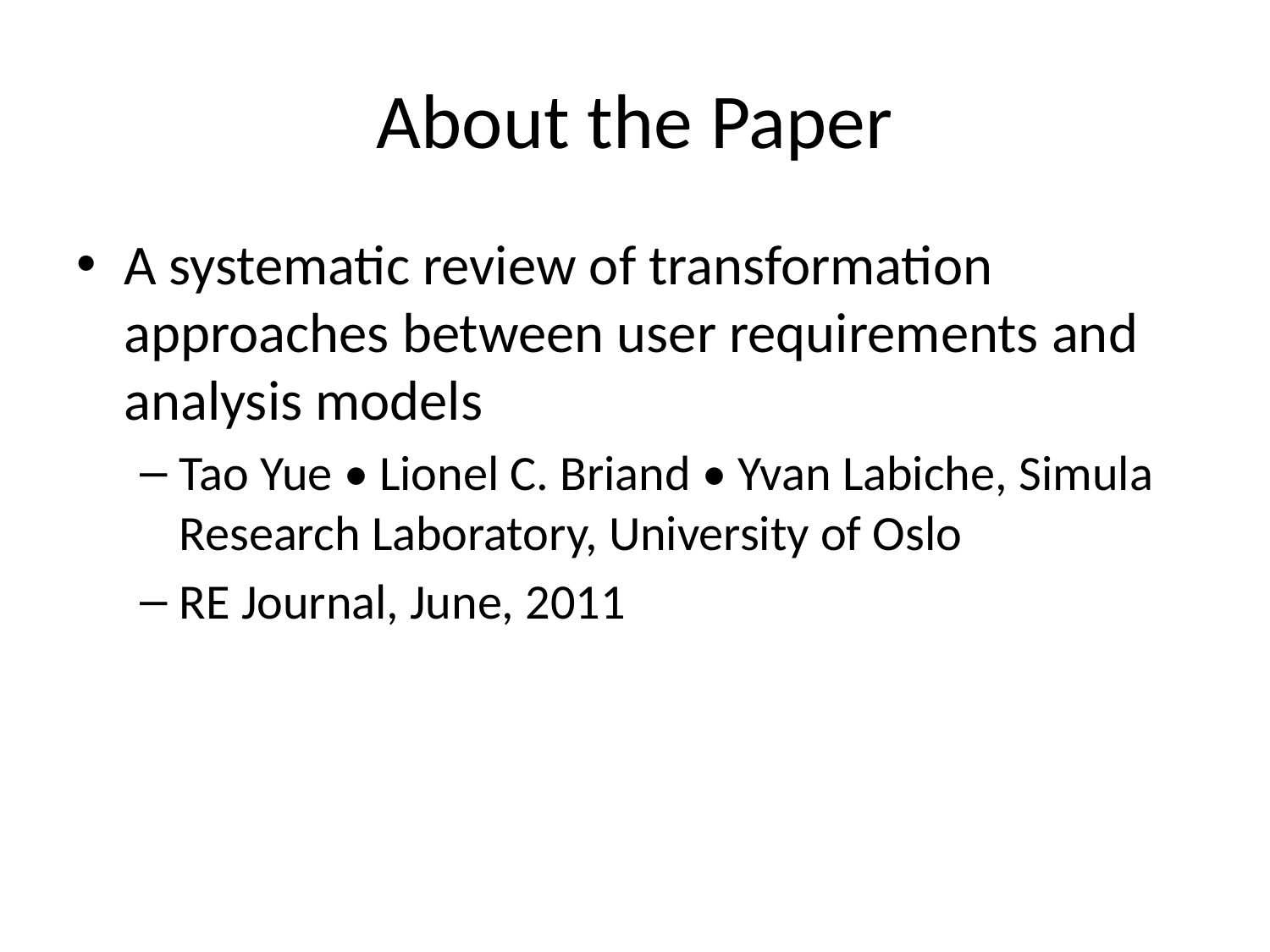

# About the Paper
A systematic review of transformation approaches between user requirements and analysis models
Tao Yue • Lionel C. Briand • Yvan Labiche, Simula Research Laboratory, University of Oslo
RE Journal, June, 2011